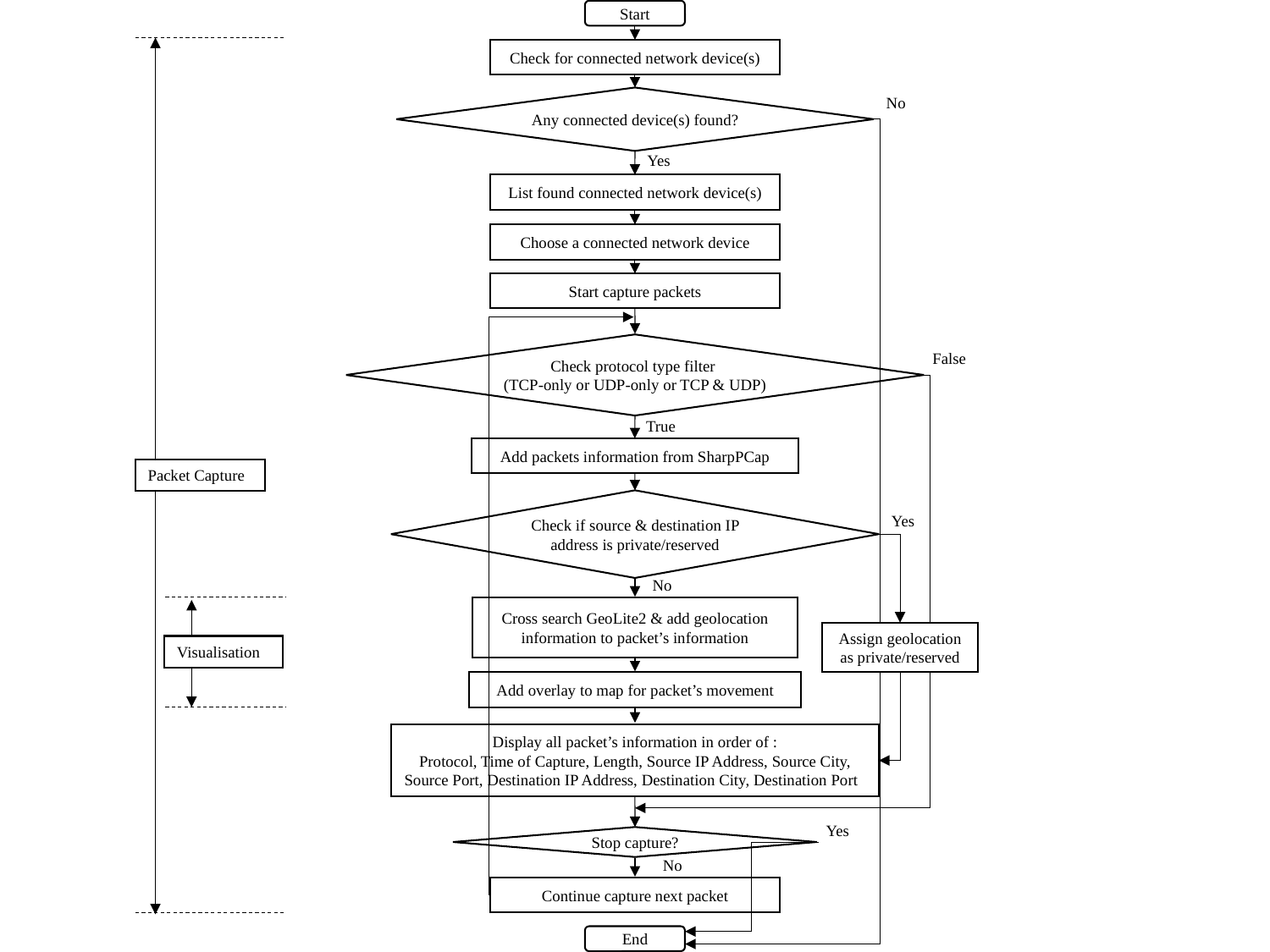

Start
Check for connected network device(s)
No
Any connected device(s) found?
Yes
List found connected network device(s)
Choose a connected network device
Start capture packets
Check protocol type filter
(TCP-only or UDP-only or TCP & UDP)
False
True
Add packets information from SharpPCap
Packet Capture
Check if source & destination IP address is private/reserved
Yes
No
Cross search GeoLite2 & add geolocation information to packet’s information
Assign geolocation as private/reserved
Visualisation
Add overlay to map for packet’s movement
Display all packet’s information in order of :
Protocol, Time of Capture, Length, Source IP Address, Source City, Source Port, Destination IP Address, Destination City, Destination Port
Yes
Stop capture?
No
Continue capture next packet
End